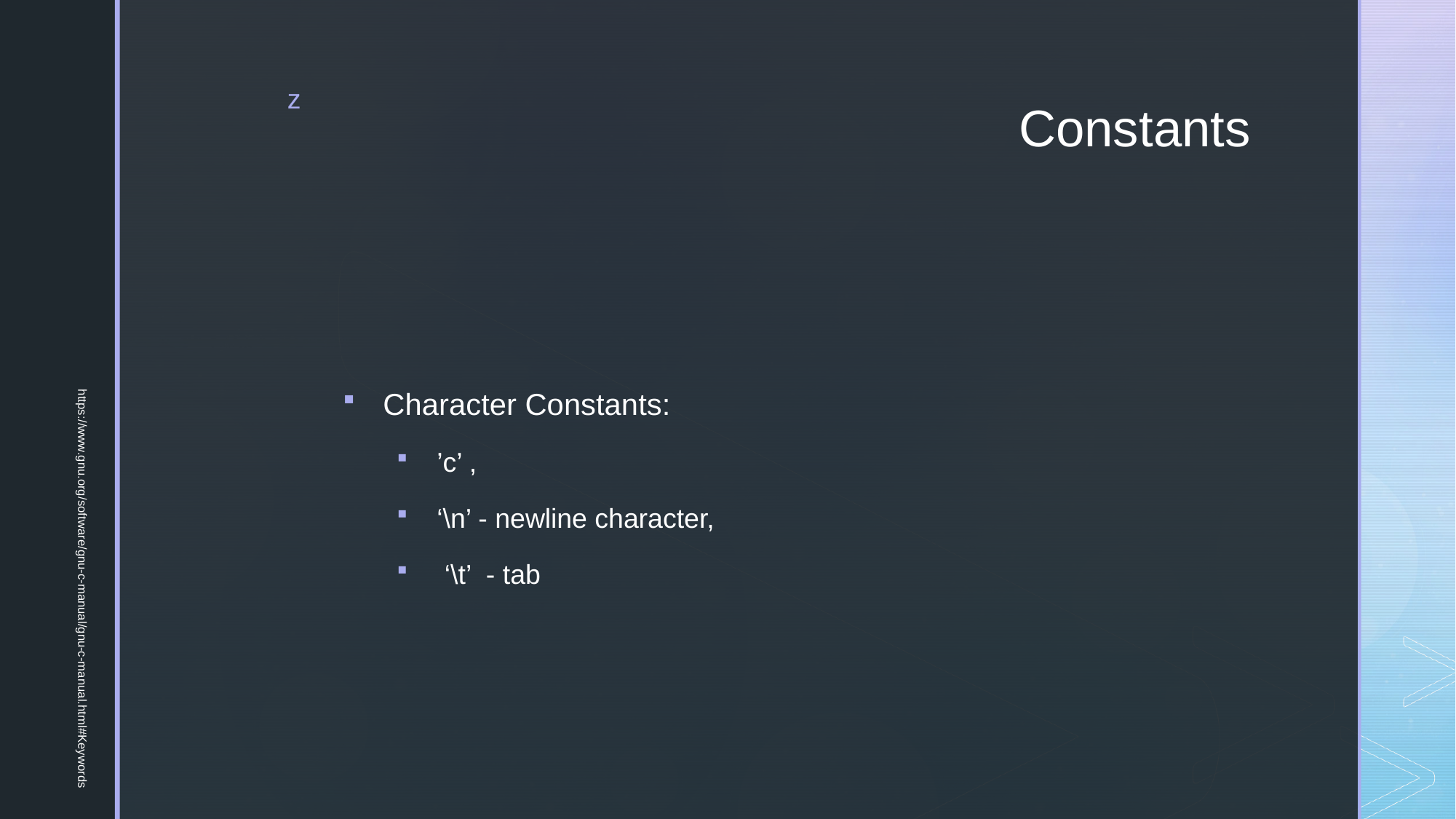

# Constants
Character Constants:
’c’ ,
‘\n’ - newline character,
 ‘\t’  - tab
https://www.gnu.org/software/gnu-c-manual/gnu-c-manual.html#Keywords